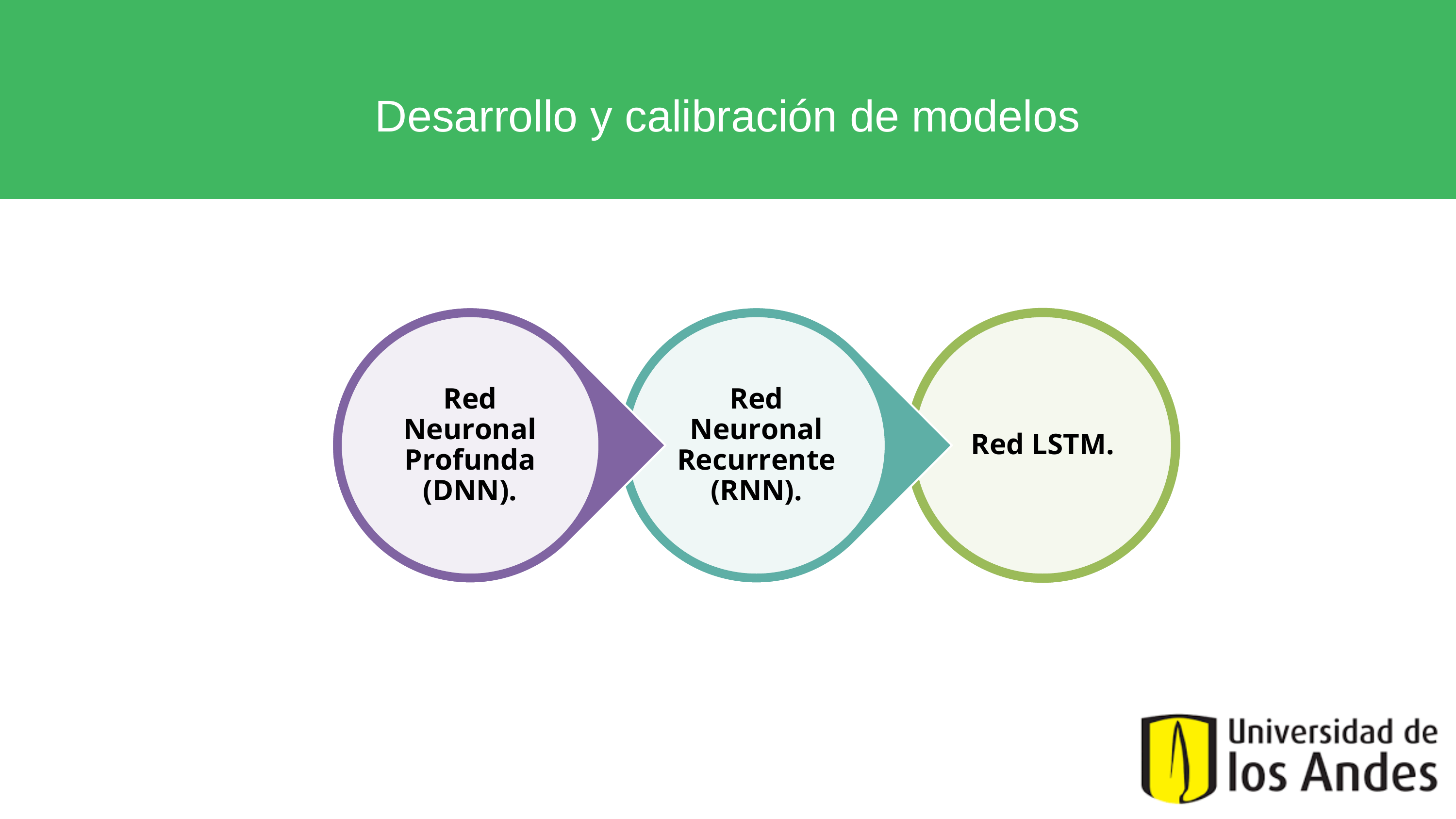

Desarrollo y calibración de modelos
Red LSTM.
Red Neuronal Recurrente (RNN).
Red Neuronal Profunda (DNN).